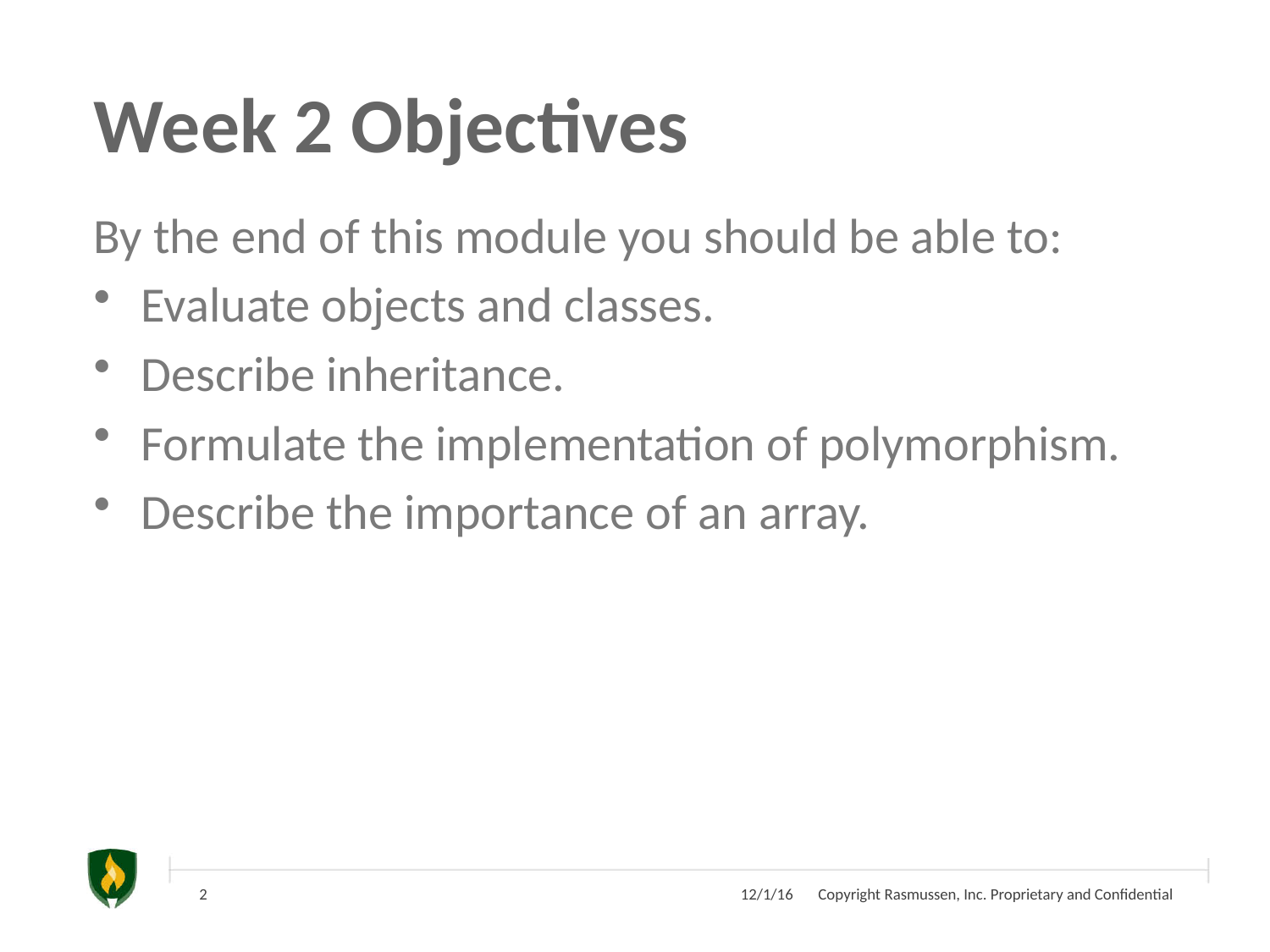

# Week 2 Objectives
By the end of this module you should be able to:
Evaluate objects and classes.
Describe inheritance.
Formulate the implementation of polymorphism.
Describe the importance of an array.

2
 12/1/16       Copyright Rasmussen, Inc. Proprietary and Confidential